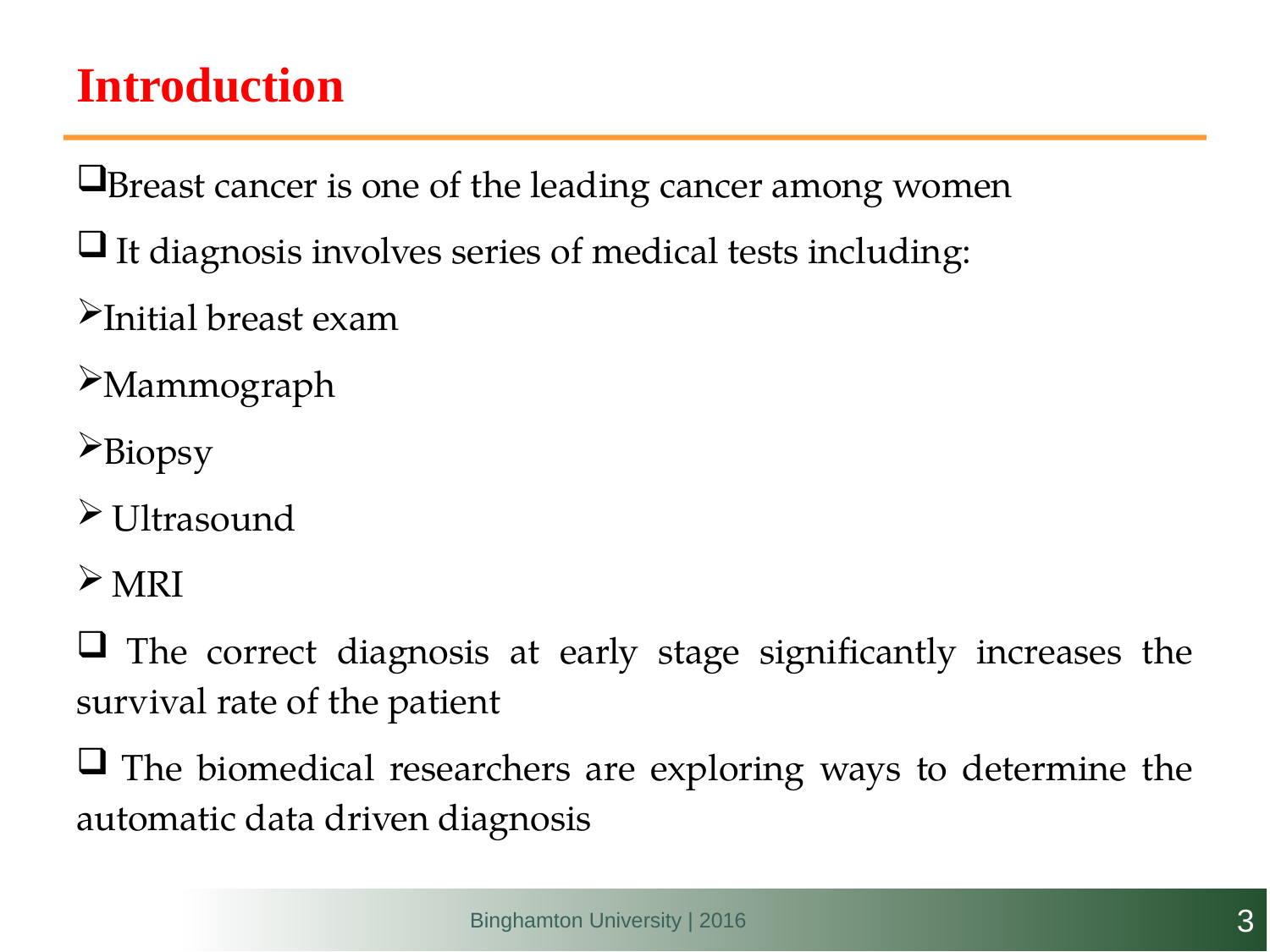

# Introduction
Breast cancer is one of the leading cancer among women
 It diagnosis involves series of medical tests including:
Initial breast exam
Mammograph
Biopsy
 Ultrasound
 MRI
 The correct diagnosis at early stage significantly increases the survival rate of the patient
 The biomedical researchers are exploring ways to determine the automatic data driven diagnosis